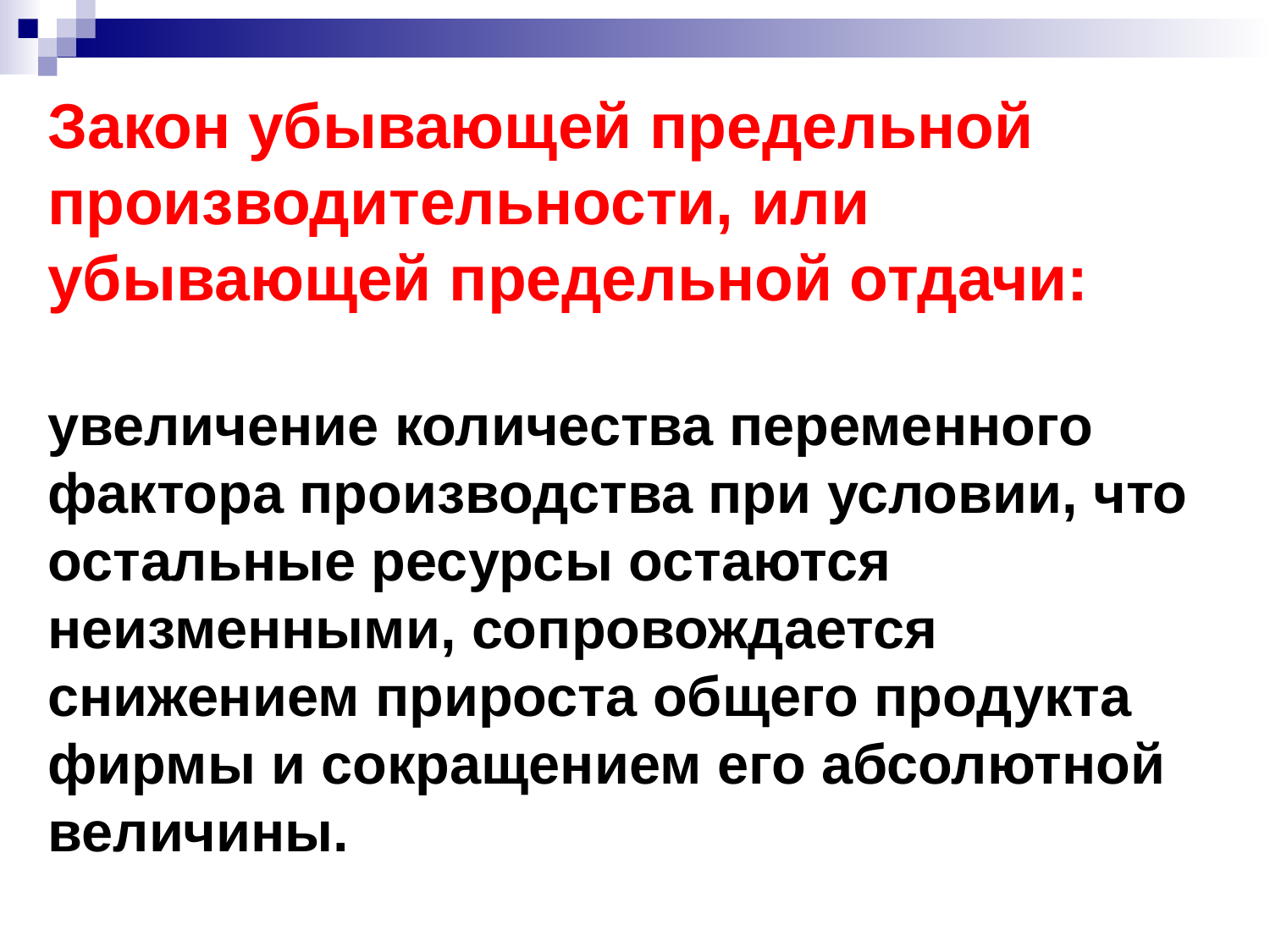

# Закон убывающей предельной производительности, или убывающей предельной отдачи: увеличение количества переменного фактора производства при условии, что остальные ресурсы остаются неизменными, сопровождается снижением прироста общего продукта фирмы и сокращением его абсолютной величины.